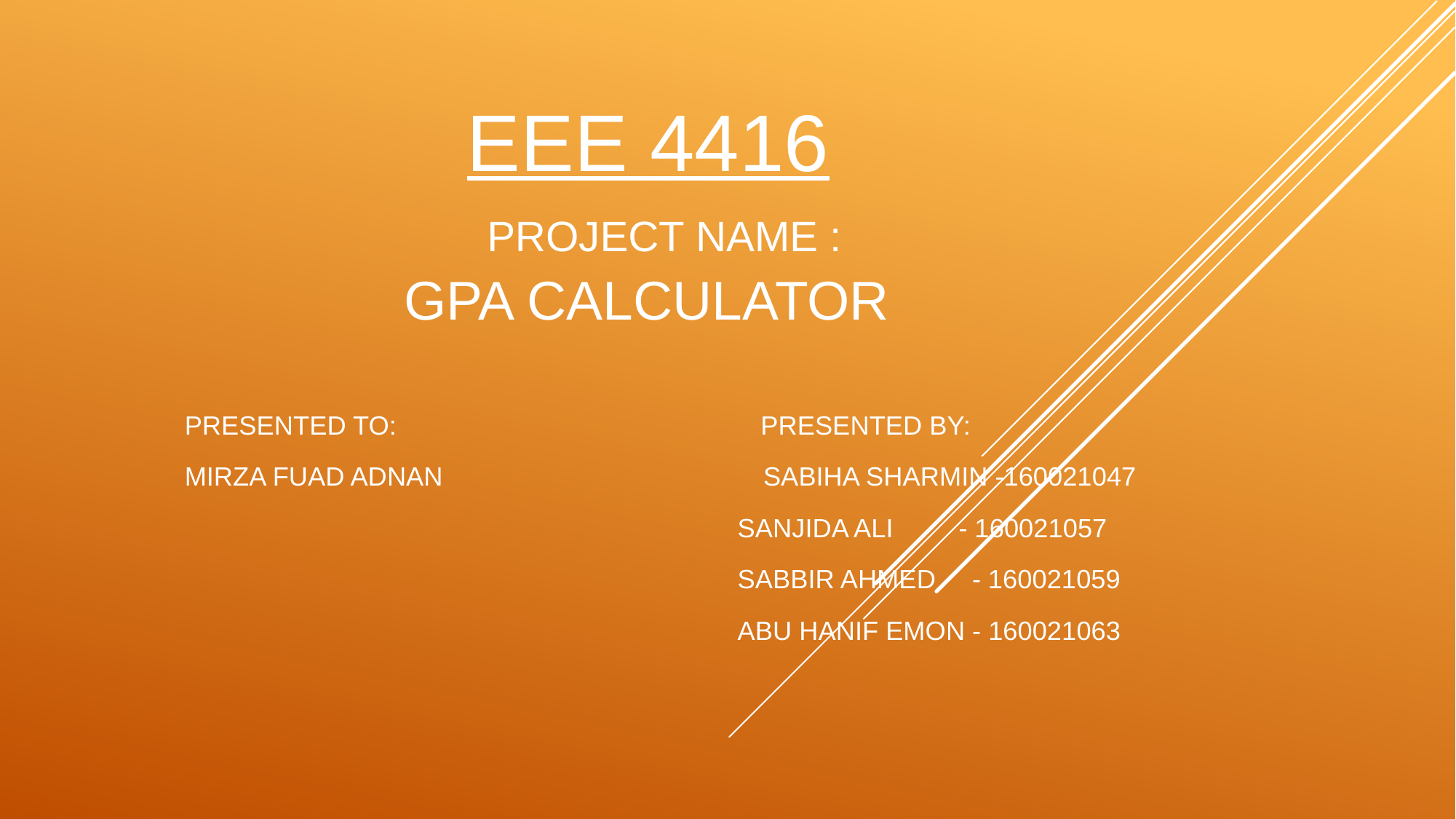

EEE 4416
               project name :
             GPA CALCULATOR
Presented to:                                                  presented by:
MIRZA FUAD ADNAN                                            sabiha sharmin -160021047
                                                                            sanjida ali         - 160021057
                                                                            Sabbir ahmed     - 160021059
                                                                            abu hanif emon - 160021063